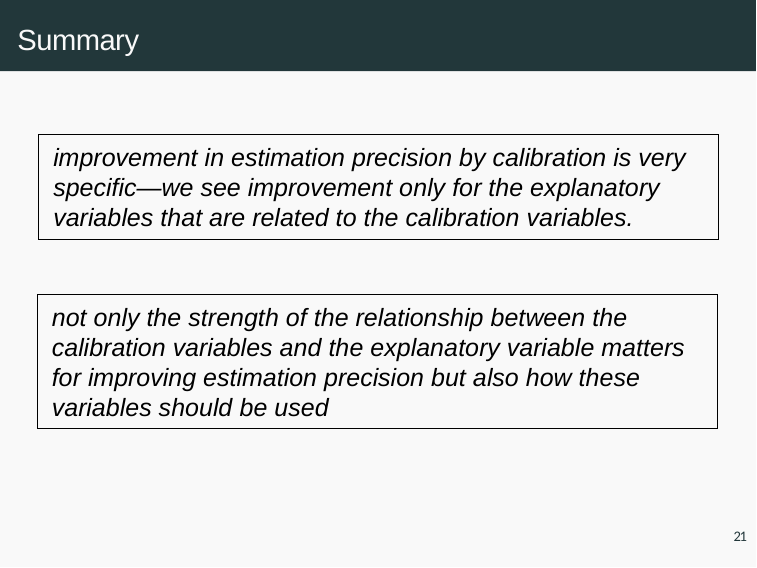

# Results
Summary
improvement in estimation precision by calibration is very specific—we see improvement only for the explanatory variables that are related to the calibration variables.
not only the strength of the relationship between the calibration variables and the explanatory variable matters for improving estimation precision but also how these variables should be used
21